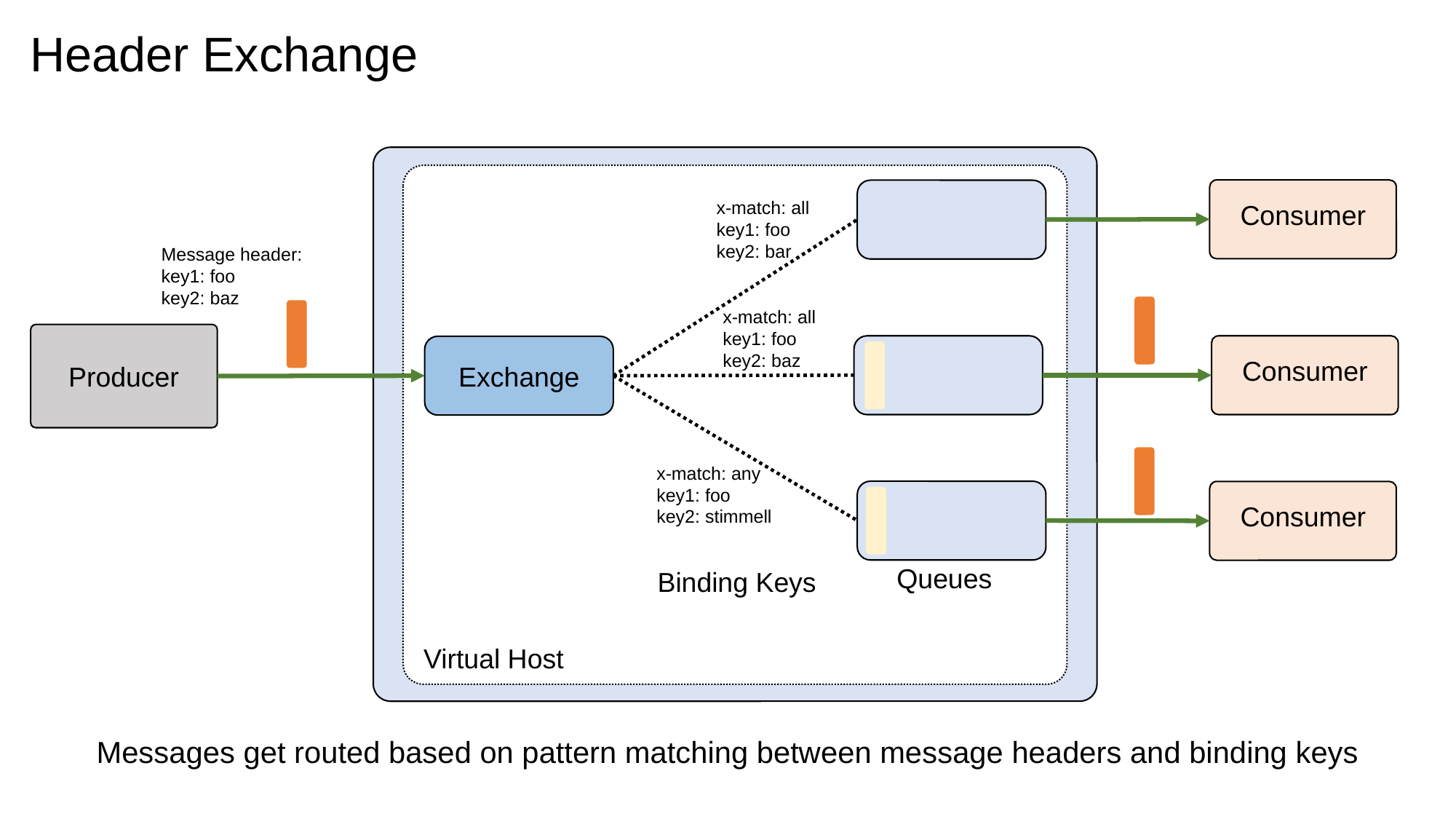

Header Exchange

Consumer

x-match: all
key1: foo
key2: bar
Message header:
key1: foo
key2: baz

x-match: all
key1: foo
key2: baz

Producer

Consumer
Exchange

x-match: any
key1: foo
key2: stimmell

Consumer

Queues
Binding Keys
Virtual Host
Messages get routed based on pattern matching between message headers and binding keys